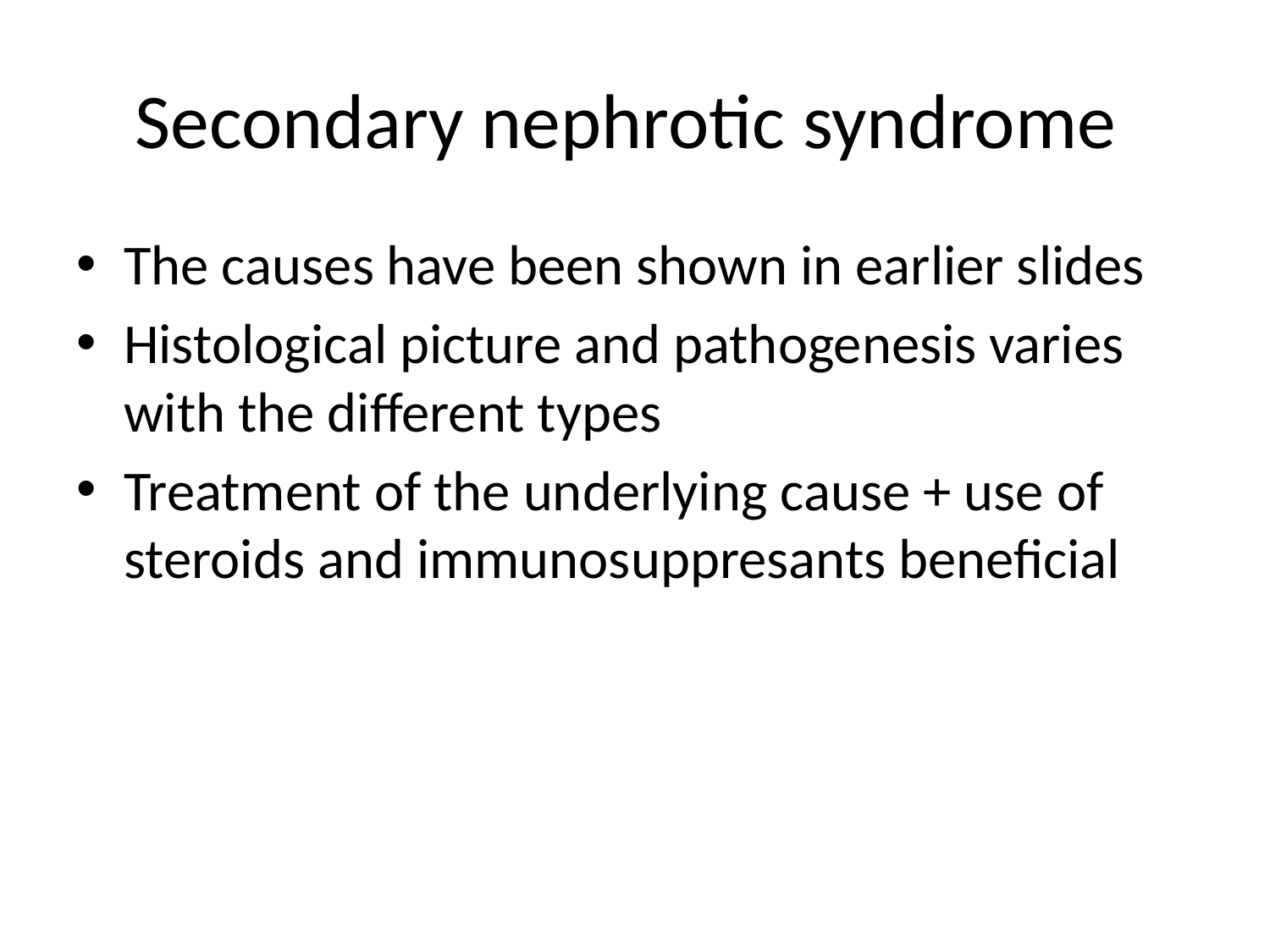

# Secondary nephrotic syndrome
The causes have been shown in earlier slides
Histological picture and pathogenesis varies with the different types
Treatment of the underlying cause + use of steroids and immunosuppresants beneficial